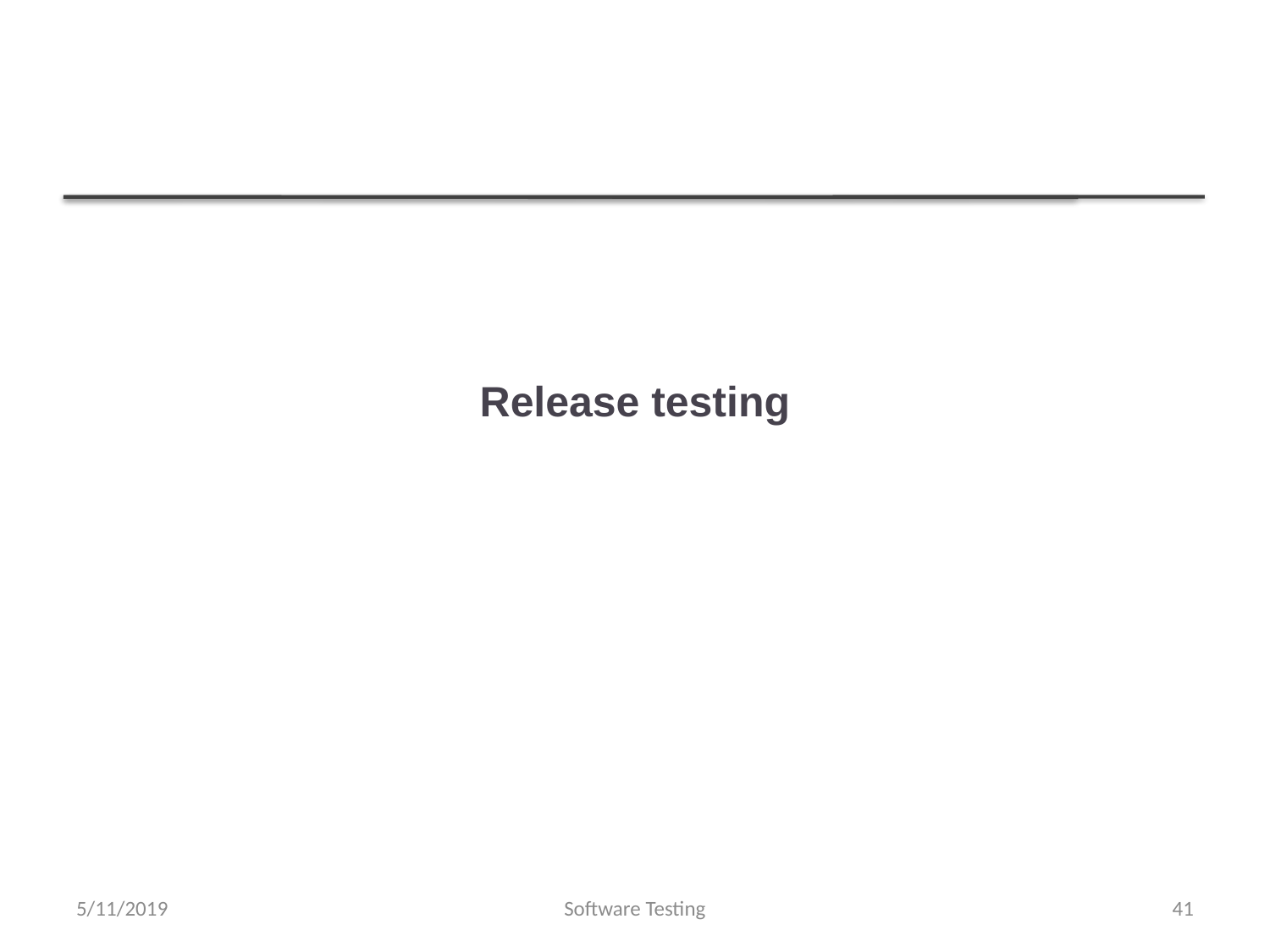

# Release testing
5/11/2019
Software Testing
41